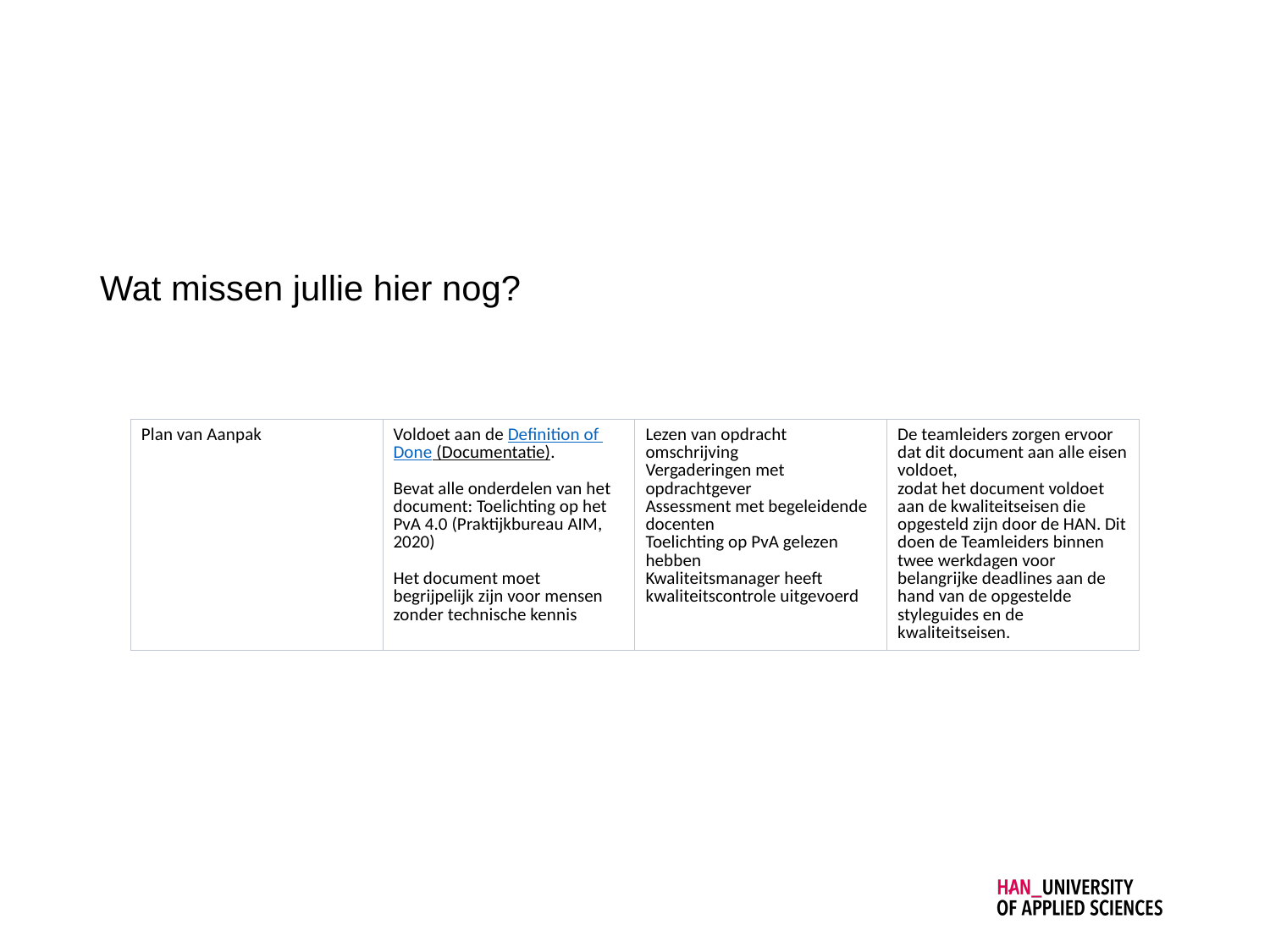

#
Wat missen jullie hier nog?
| Plan van Aanpak | Voldoet aan de Definition of Done (Documentatie). Bevat alle onderdelen van het document: Toelichting op het PvA 4.0 (Praktijkbureau AIM, 2020) Het document moet begrijpelijk zijn voor mensen zonder technische kennis | Lezen van opdracht omschrijving Vergaderingen met opdrachtgever Assessment met begeleidende docenten Toelichting op PvA gelezen hebben Kwaliteitsmanager heeft kwaliteitscontrole uitgevoerd | De teamleiders zorgen ervoor dat dit document aan alle eisen voldoet,  zodat het document voldoet aan de kwaliteitseisen die opgesteld zijn door de HAN. Dit doen de Teamleiders binnen twee werkdagen voor belangrijke deadlines aan de hand van de opgestelde styleguides en de kwaliteitseisen. |
| --- | --- | --- | --- |